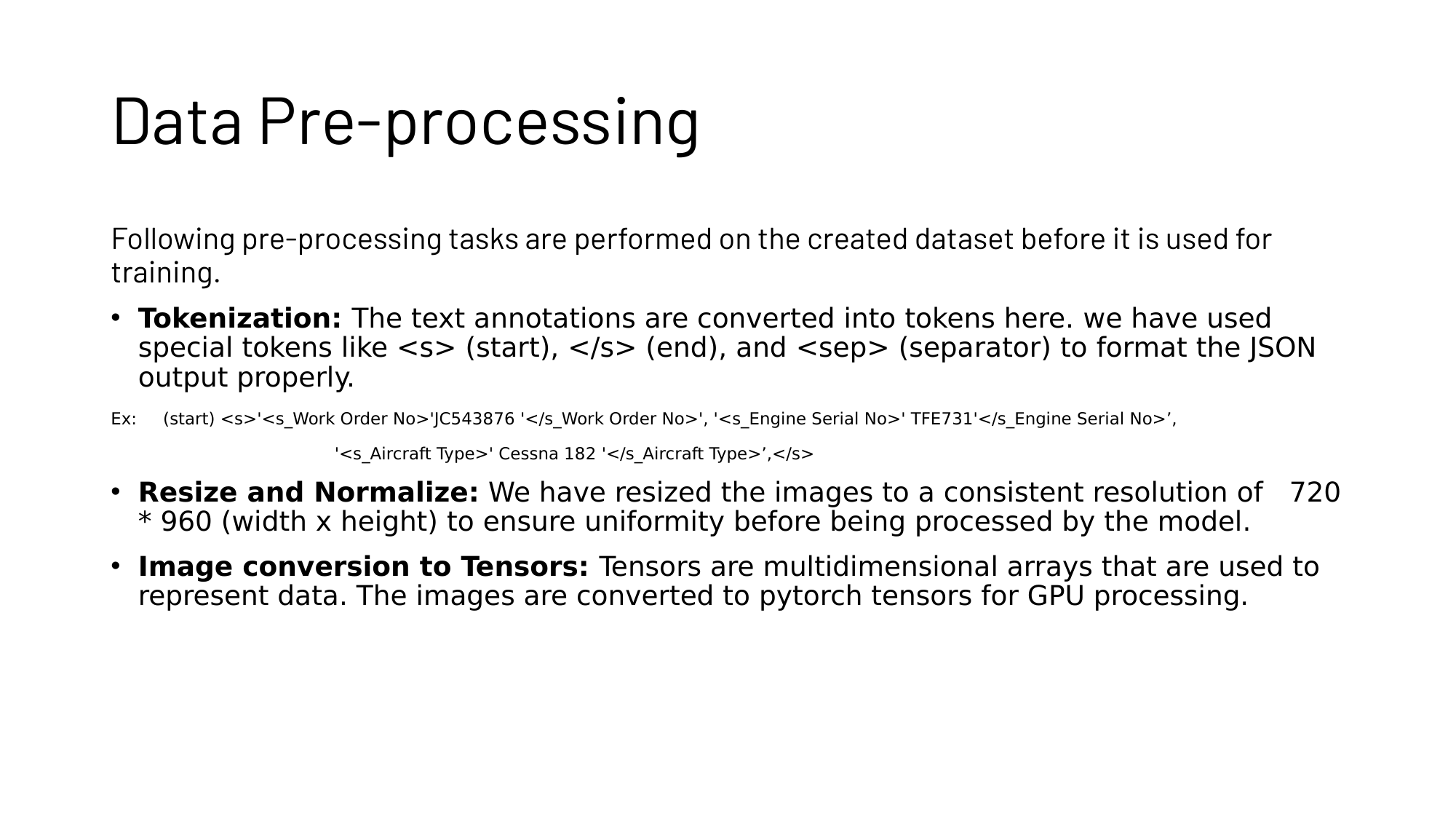

# Data Pre-processing
Following pre-processing tasks are performed on the created dataset before it is used for training.
Tokenization: The text annotations are converted into tokens here. we have used special tokens like <s> (start), </s> (end), and <sep> (separator) to format the JSON output properly.
Ex:     (start) <s>'<s_Work Order No>'JC543876 '</s_Work Order No>', '<s_Engine Serial No>' TFE731'</s_Engine Serial No>’,
		 '<s_Aircraft Type>' Cessna 182 '</s_Aircraft Type>’,</s>
Resize and Normalize: We have resized the images to a consistent resolution of   720 * 960 (width x height) to ensure uniformity before being processed by the model.
Image conversion to Tensors: Tensors are multidimensional arrays that are used to represent data. The images are converted to pytorch tensors for GPU processing.